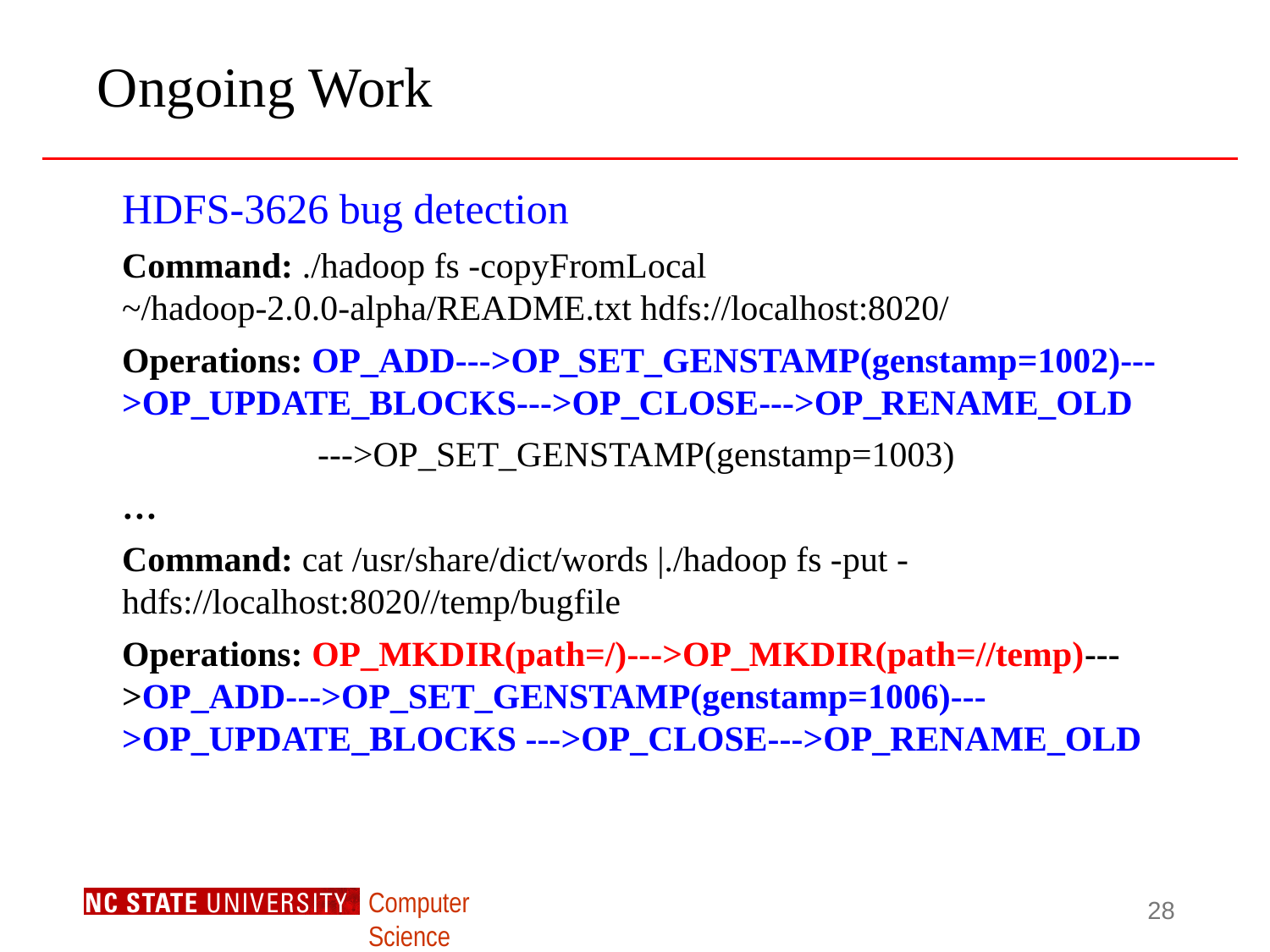

# Ongoing Work
HDFS-3626 bug detection
Command: ./hadoop fs -copyFromLocal ~/hadoop-2.0.0-alpha/README.txt hdfs://localhost:8020/
Operations: OP_ADD--->OP_SET_GENSTAMP(genstamp=1002)--->OP_UPDATE_BLOCKS--->OP_CLOSE--->OP_RENAME_OLD
                      --->OP_SET_GENSTAMP(genstamp=1003)
…
Command: cat /usr/share/dict/words |./hadoop fs -put - hdfs://localhost:8020//temp/bugfile
Operations: OP_MKDIR(path=/)--->OP_MKDIR(path=//temp)--->OP_ADD--->OP_SET_GENSTAMP(genstamp=1006)--->OP_UPDATE_BLOCKS --->OP_CLOSE--->OP_RENAME_OLD
28